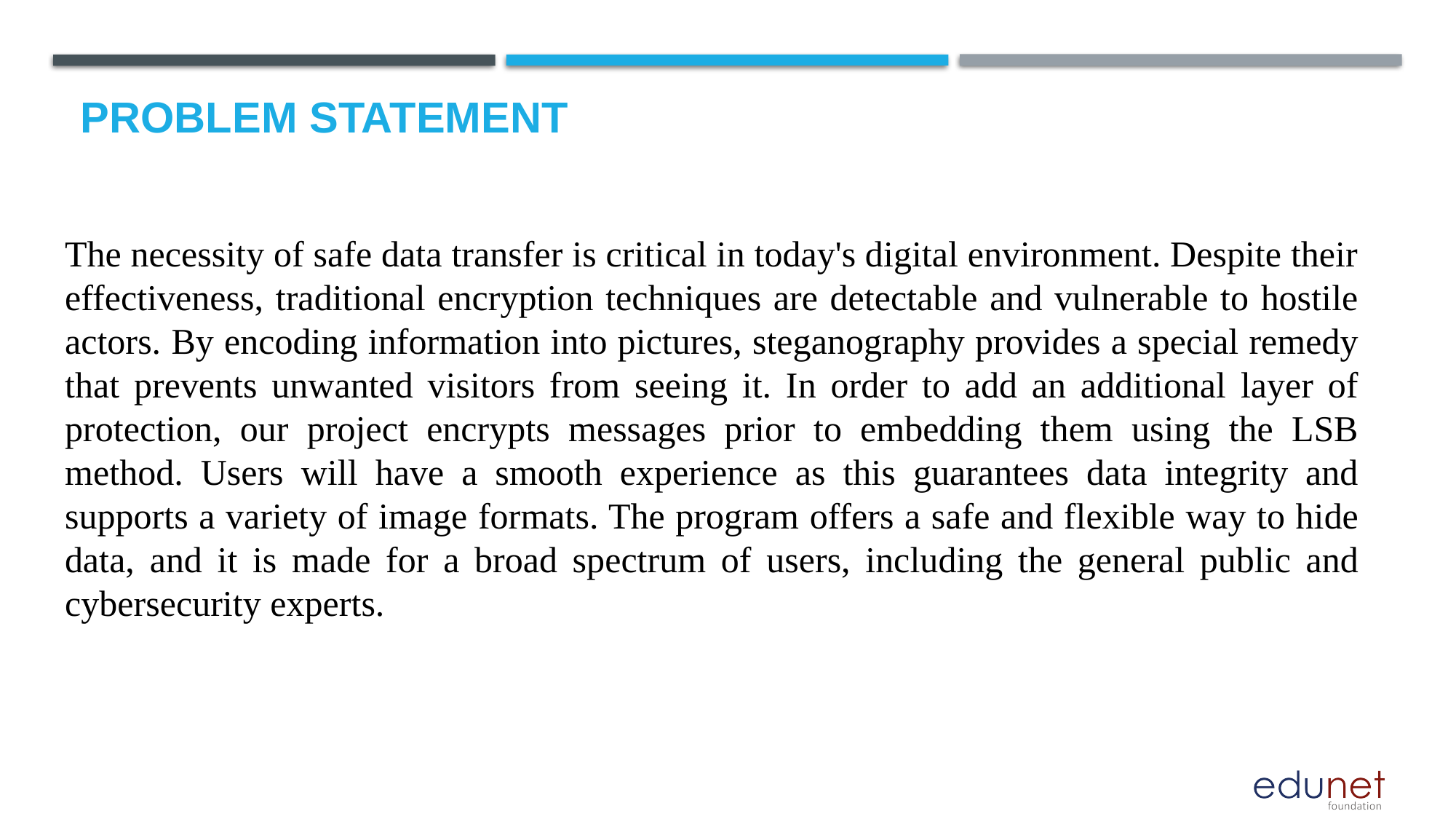

# Problem Statement
The necessity of safe data transfer is critical in today's digital environment. Despite their effectiveness, traditional encryption techniques are detectable and vulnerable to hostile actors. By encoding information into pictures, steganography provides a special remedy that prevents unwanted visitors from seeing it. In order to add an additional layer of protection, our project encrypts messages prior to embedding them using the LSB method. Users will have a smooth experience as this guarantees data integrity and supports a variety of image formats. The program offers a safe and flexible way to hide data, and it is made for a broad spectrum of users, including the general public and cybersecurity experts.